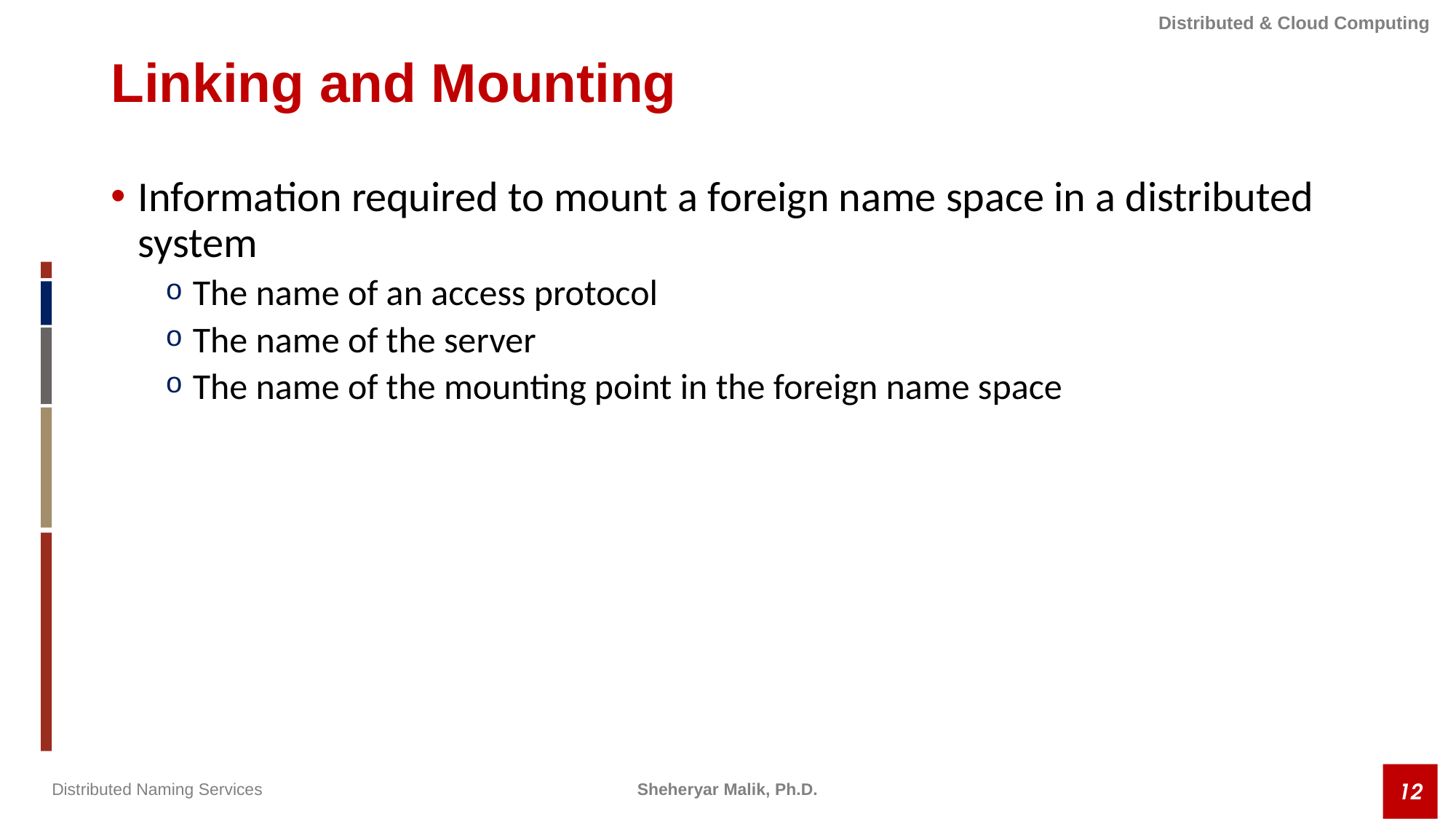

# Linking and Mounting
Information required to mount a foreign name space in a distributed system
The name of an access protocol
The name of the server
The name of the mounting point in the foreign name space